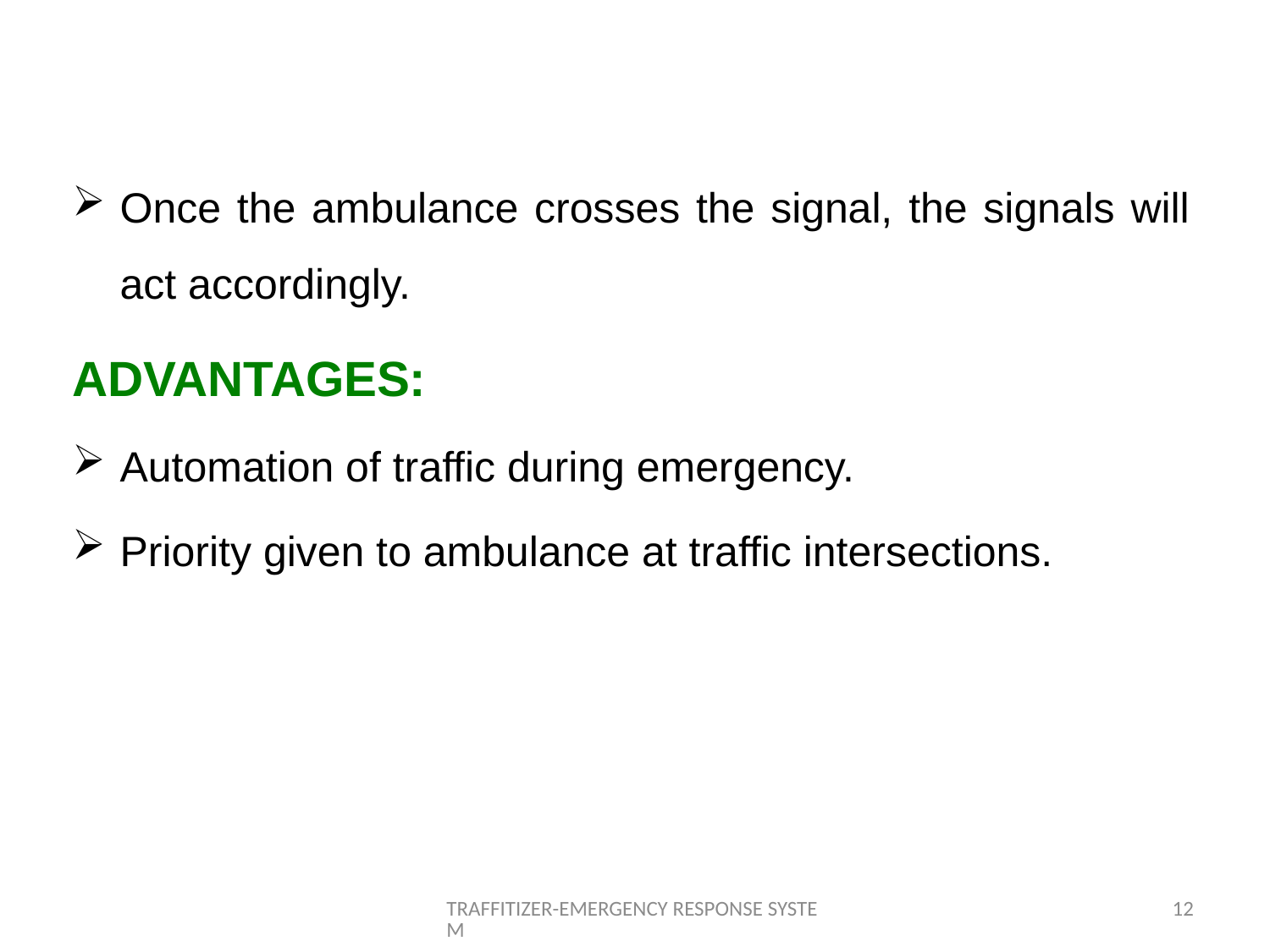

Once the ambulance crosses the signal, the signals will act accordingly.
ADVANTAGES:
Automation of traffic during emergency.
Priority given to ambulance at traffic intersections.

TRAFFITIZER-EMERGENCY RESPONSE SYSTEM
12